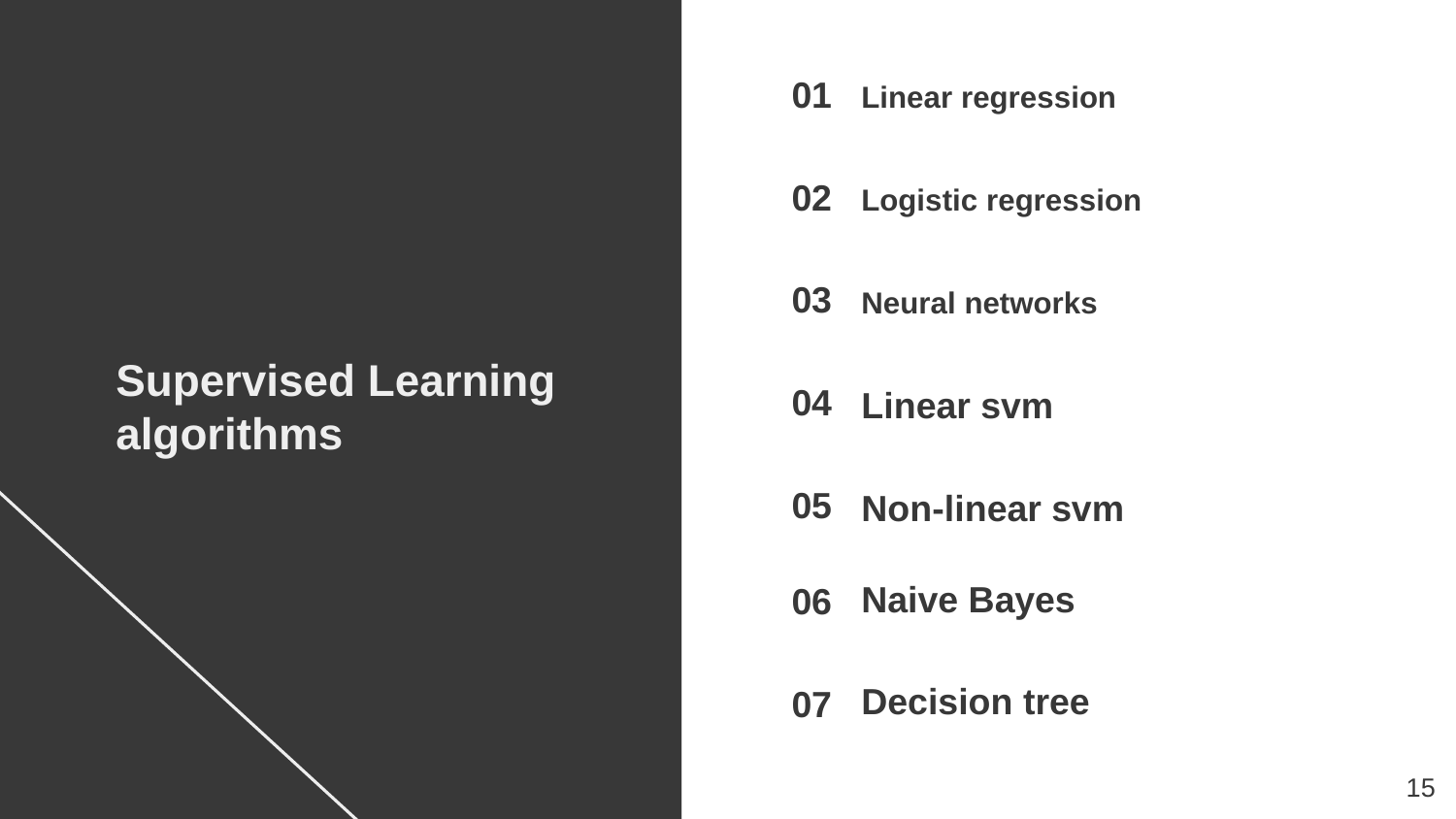

01
Linear regression
02
Logistic regression
03
Neural networks
Supervised Learning algorithms
04
Linear svm
05
Non-linear svm
Naive Bayes
06
Decision tree
07
15